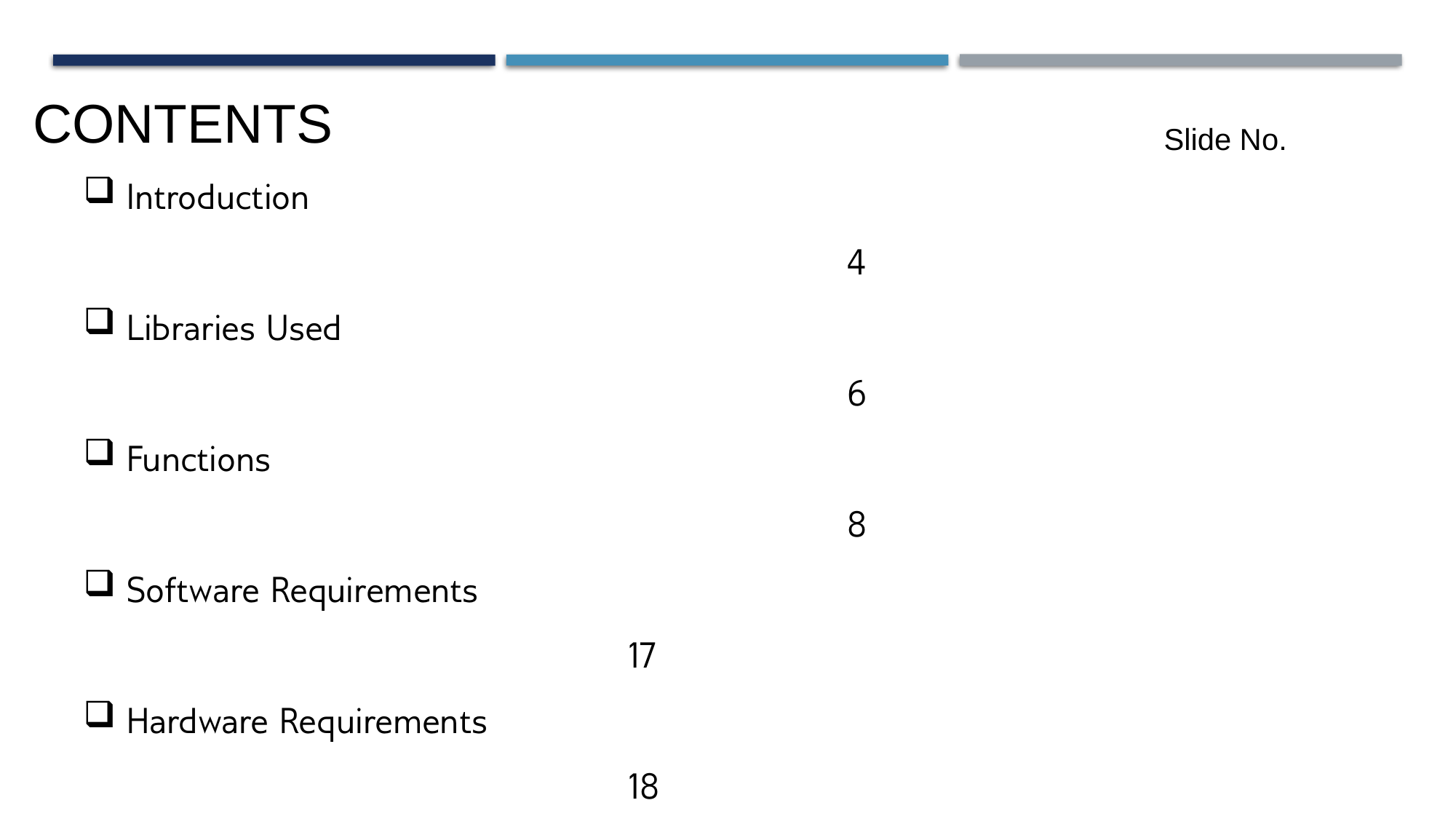

CONTENTS
Slide No.
 Introduction 																4
 Libraries Used																6
 Functions																	8
 Software Requirements													17
 Hardware Requirements													18
 Working																	19
 Advantages/Disadvantages													20
 Applications																21
 Screenshots																22
 Conclusion																	24